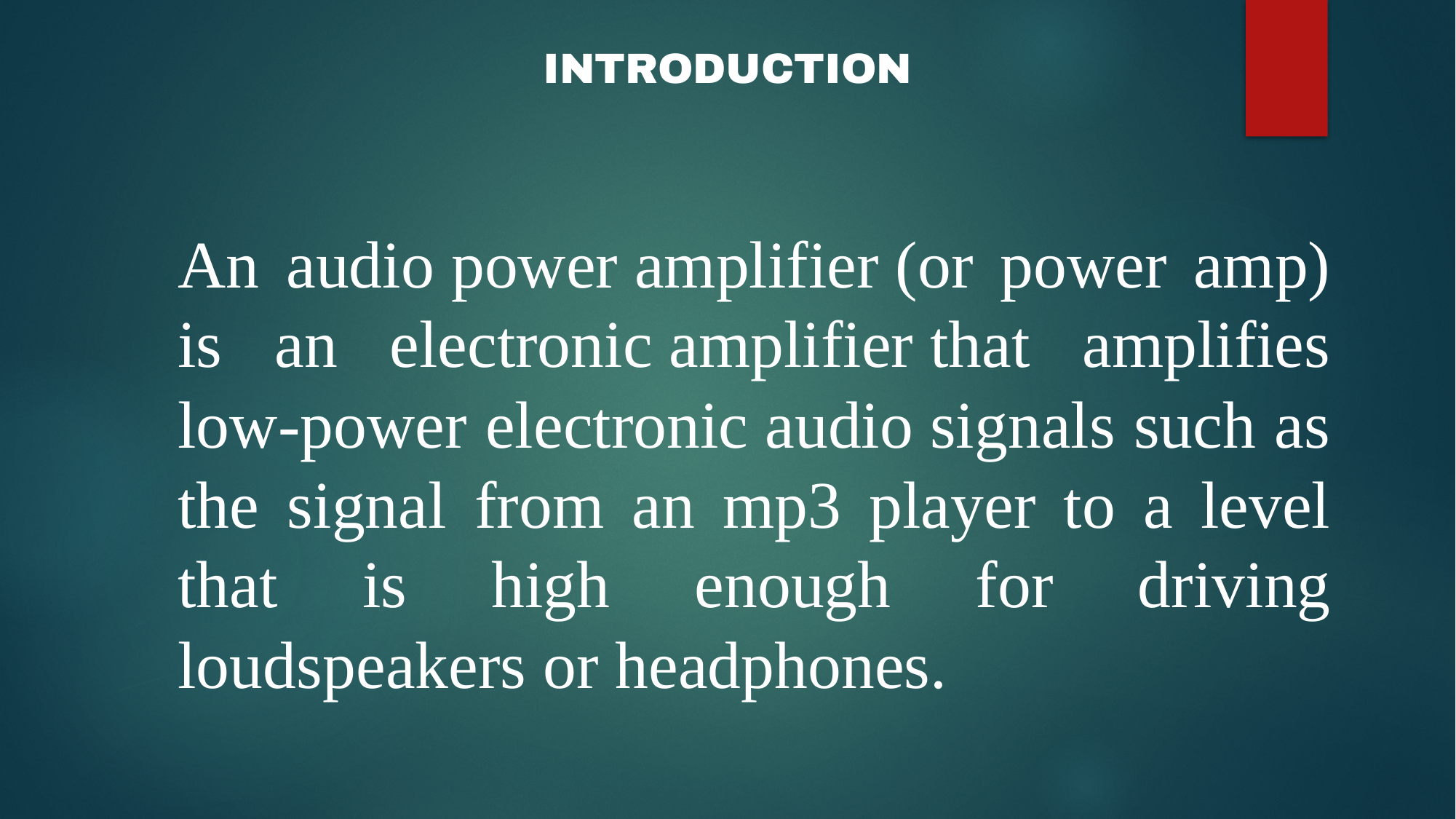

INTRODUCTION
An audio power amplifier (or power amp) is an electronic amplifier that amplifies low-power electronic audio signals such as the signal from an mp3 player to a level that is high enough for driving loudspeakers or headphones.